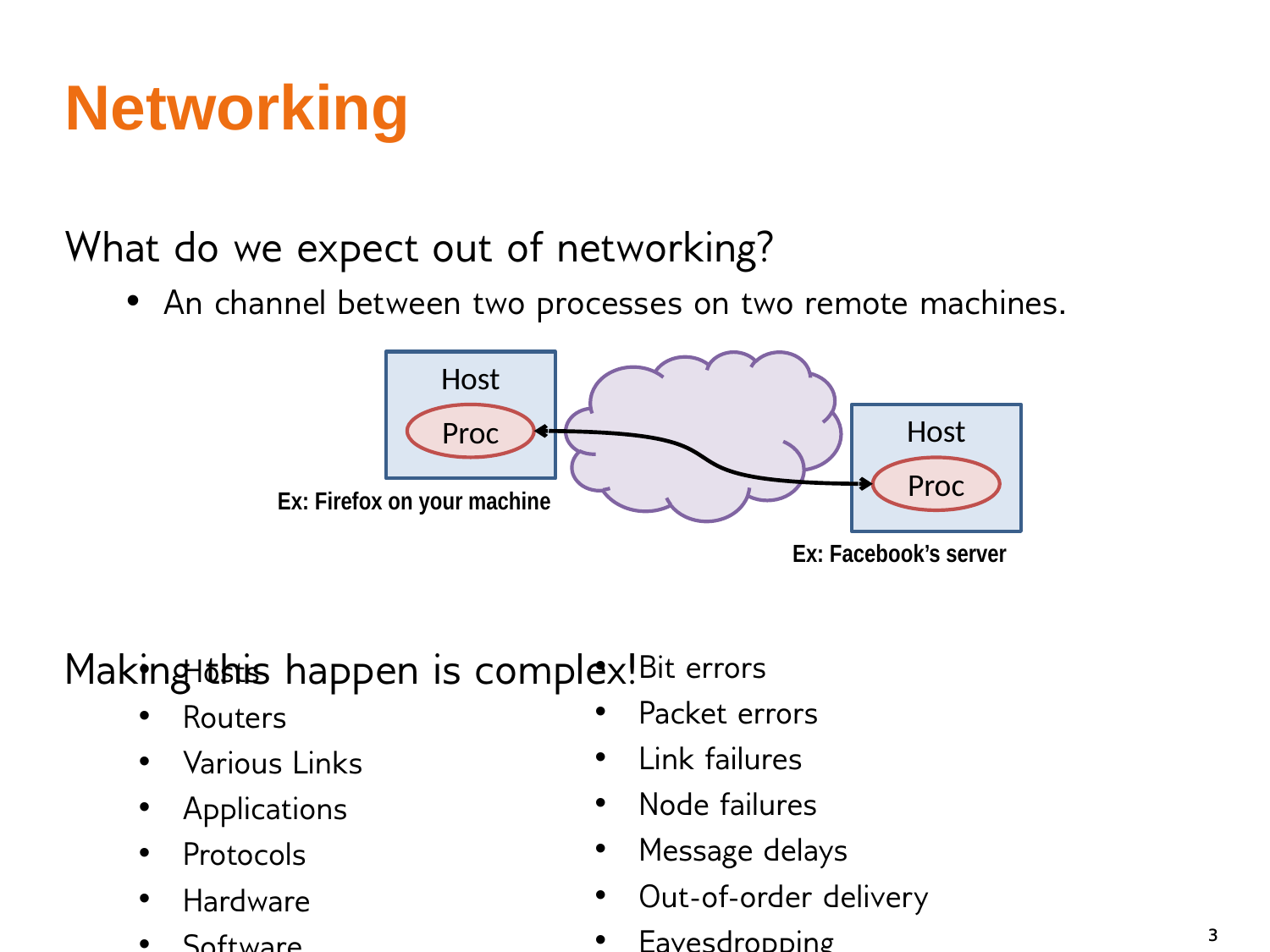

# Networking
What do we expect out of networking?
An channel between two processes on two remote machines.

Making this happen is complex!
Host

Proc
Host
Proc
Ex: Firefox on your machine
Ex: Facebook’s server
Bit errors
Packet errors
Link failures
Node failures
Message delays
Out-of-order delivery
Eavesdropping
Hosts
Routers
Various Links
Applications
Protocols
Hardware
Software